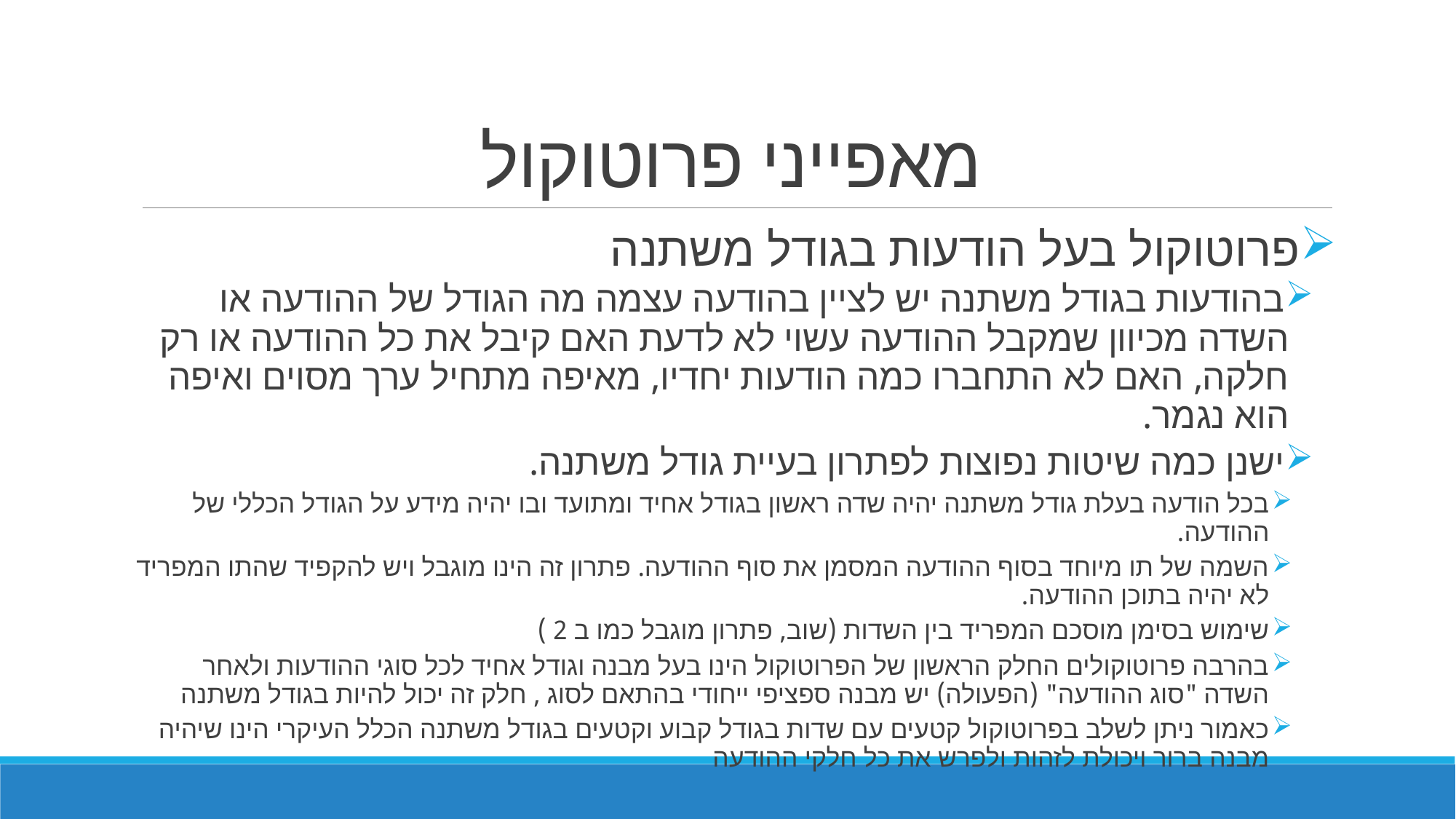

# מאפייני פרוטוקול
פרוטוקול בעל הודעות בגודל משתנה
בהודעות בגודל משתנה יש לציין בהודעה עצמה מה הגודל של ההודעה או השדה מכיוון שמקבל ההודעה עשוי לא לדעת האם קיבל את כל ההודעה או רק חלקה, האם לא התחברו כמה הודעות יחדיו, מאיפה מתחיל ערך מסוים ואיפה הוא נגמר.
ישנן כמה שיטות נפוצות לפתרון בעיית גודל משתנה.
בכל הודעה בעלת גודל משתנה יהיה שדה ראשון בגודל אחיד ומתועד ובו יהיה מידע על הגודל הכללי של ההודעה.
השמה של תו מיוחד בסוף ההודעה המסמן את סוף ההודעה. פתרון זה הינו מוגבל ויש להקפיד שהתו המפריד לא יהיה בתוכן ההודעה.
שימוש בסימן מוסכם המפריד בין השדות (שוב, פתרון מוגבל כמו ב 2 )
בהרבה פרוטוקולים החלק הראשון של הפרוטוקול הינו בעל מבנה וגודל אחיד לכל סוגי ההודעות ולאחר השדה "סוג ההודעה" (הפעולה) יש מבנה ספציפי ייחודי בהתאם לסוג , חלק זה יכול להיות בגודל משתנה
כאמור ניתן לשלב בפרוטוקול קטעים עם שדות בגודל קבוע וקטעים בגודל משתנה הכלל העיקרי הינו שיהיה מבנה ברור ויכולת לזהות ולפרש את כל חלקי ההודעה